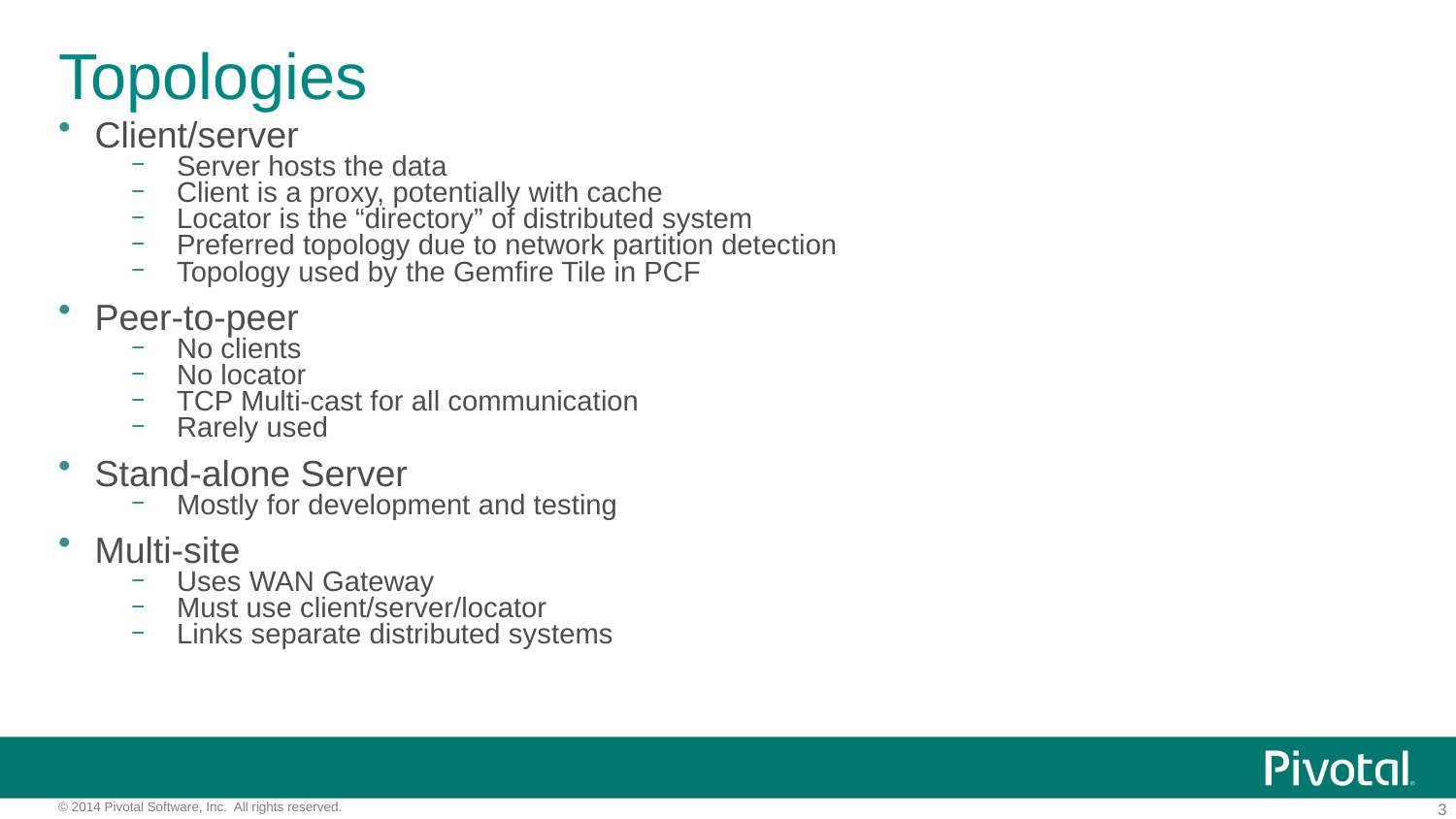

# Topologies
Client/server
Server hosts the data
Client is a proxy, potentially with cache
Locator is the “directory” of distributed system
Preferred topology due to network partition detection
Topology used by the Gemfire Tile in PCF
Peer-to-peer
No clients
No locator
TCP Multi-cast for all communication
Rarely used
Stand-alone Server
Mostly for development and testing
Multi-site
Uses WAN Gateway
Must use client/server/locator
Links separate distributed systems